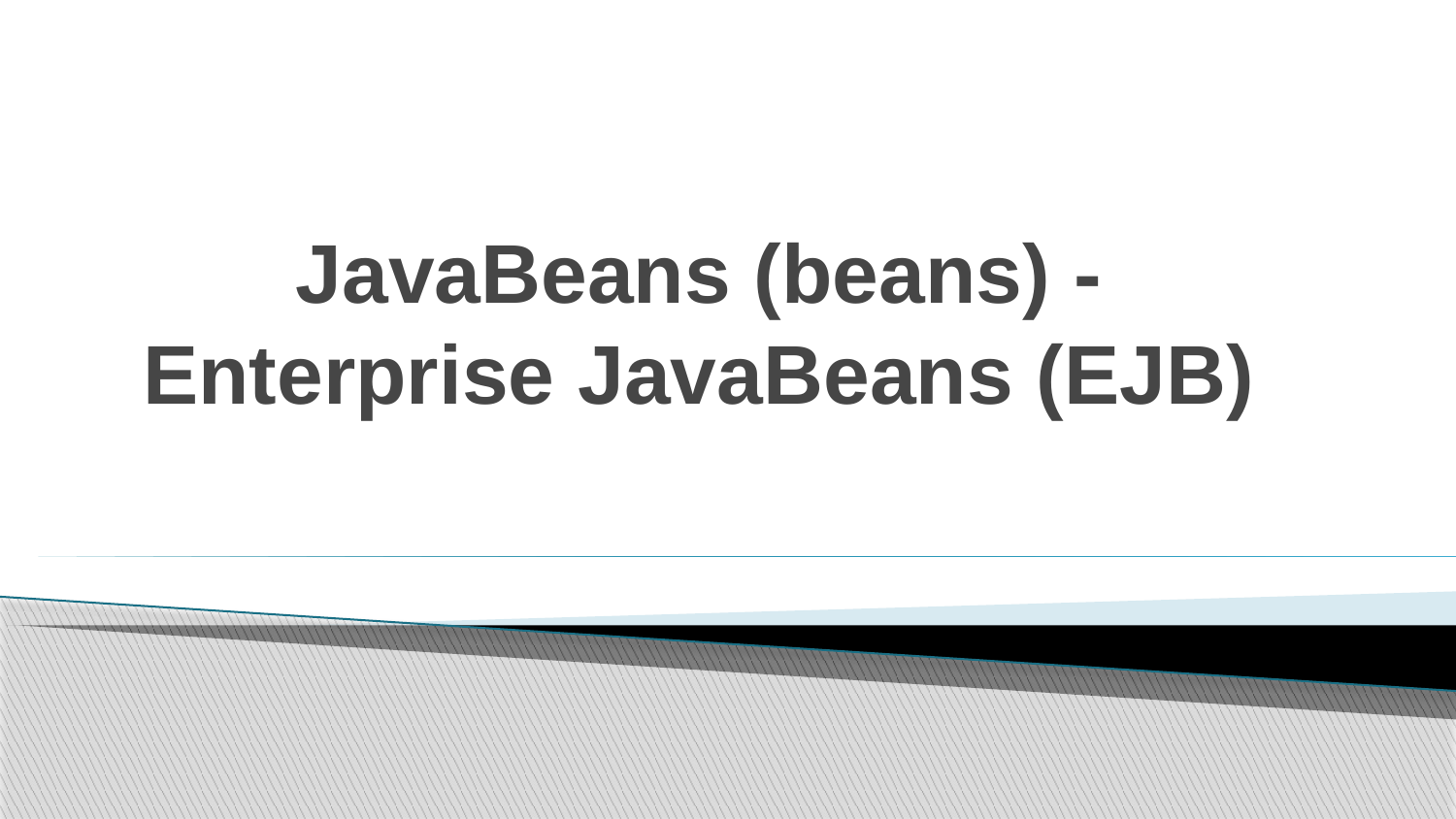

# JavaBeans (beans) - Enterprise JavaBeans (EJB)